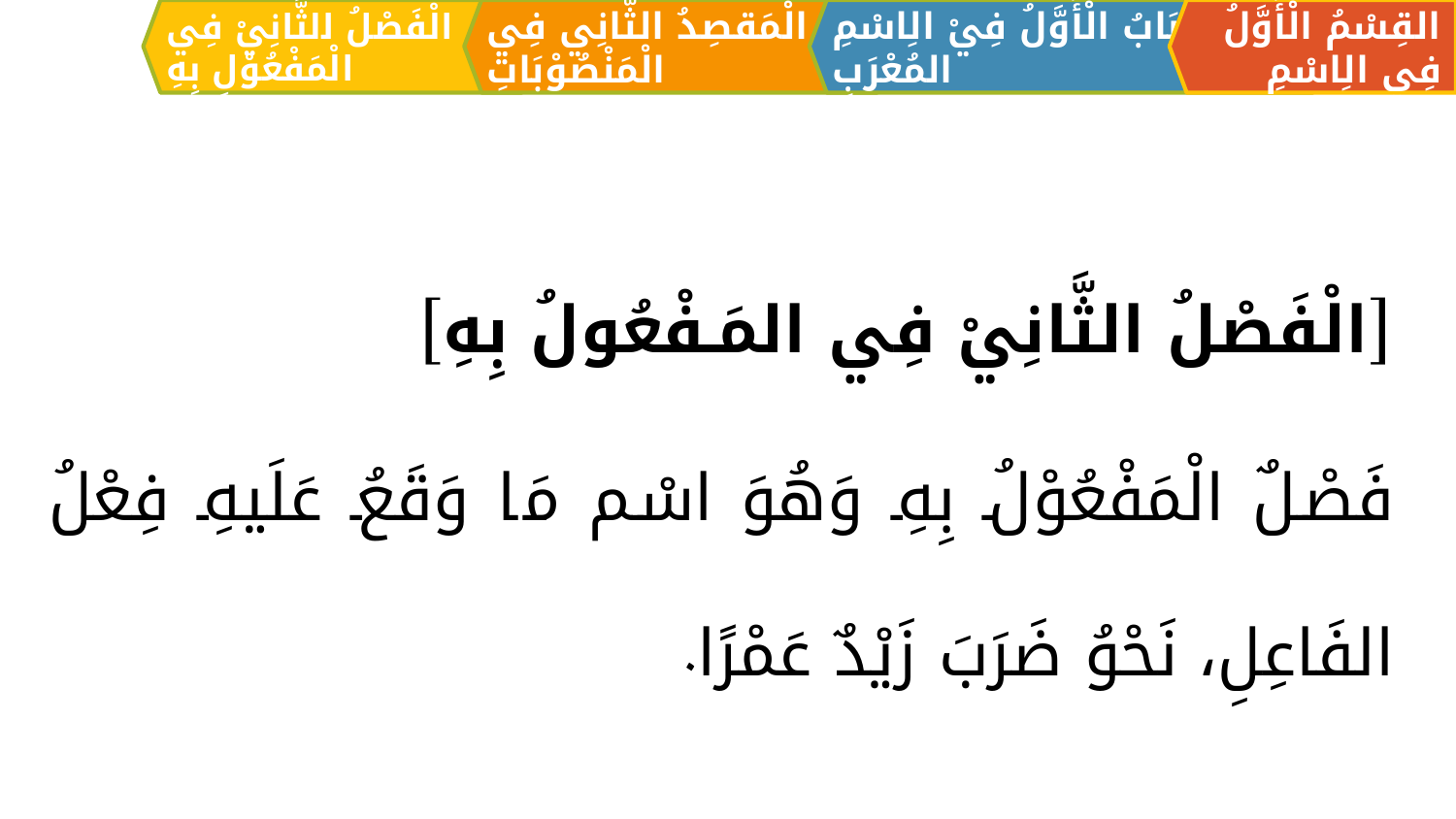

الْمَقصِدُ الثَّانِي فِي الْمَنْصُوْبَاتِ
القِسْمُ الْأَوَّلُ فِي الِاسْمِ
اَلبَابُ الْأَوَّلُ فِيْ الِاسْمِ المُعْرَبِ
الْفَصْلُ الثَّانِيْ فِي الْمَفْعُوْلِ بِهِ
[الْفَصْلُ الثَّانِيْ فِي المَـفْعُولُ بِهِ]
فَصْلٌ الْمَفْعُوْلُ بِهِ وَهُوَ اسْم مَا وَقَعُ عَلَيهِ فِعْلُ الفَاعِلِ، نَحْوُ ضَرَبَ زَيْدٌ عَمْرًا.